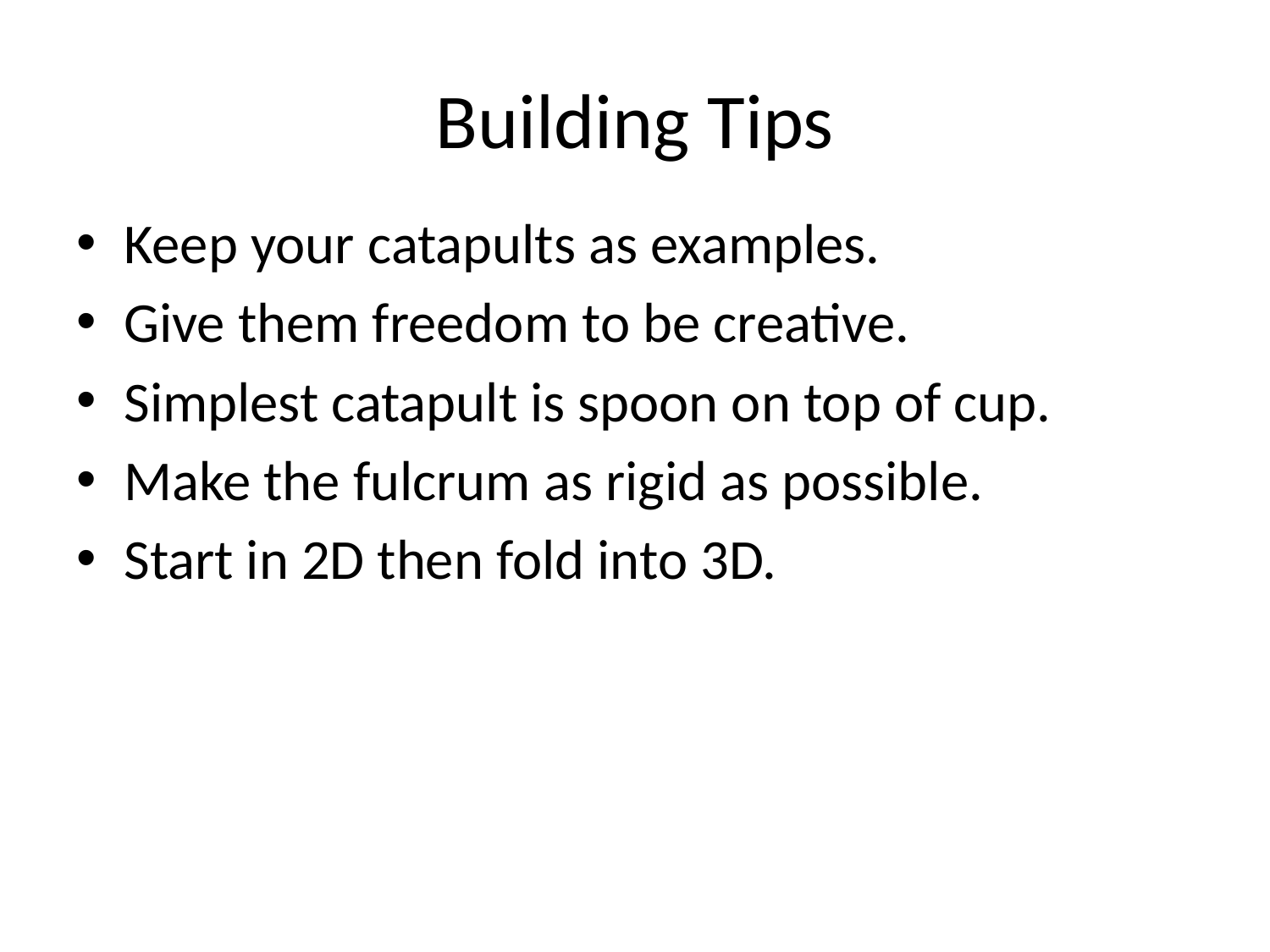

# Building Tips
Keep your catapults as examples.
Give them freedom to be creative.
Simplest catapult is spoon on top of cup.
Make the fulcrum as rigid as possible.
Start in 2D then fold into 3D.